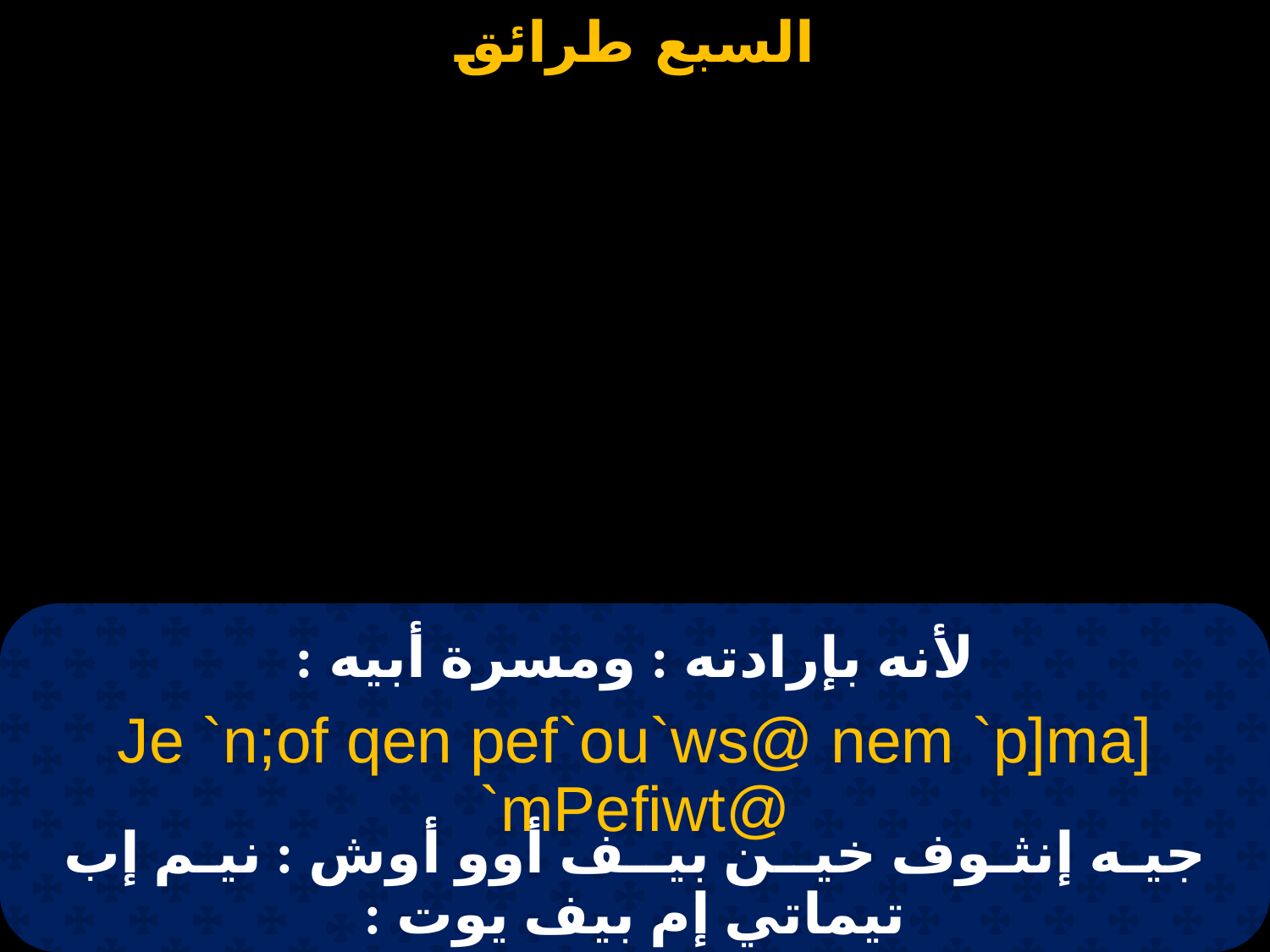

# لأنه بإرادته : ومسرة أبيه :
Je `n;of qen pef`ou`ws@ nem `p]ma] `mPefiwt@
جيـه إنثـوف خيــن بيــف أوو أوش : نيـم إب تيماتي إم بيف يوت :